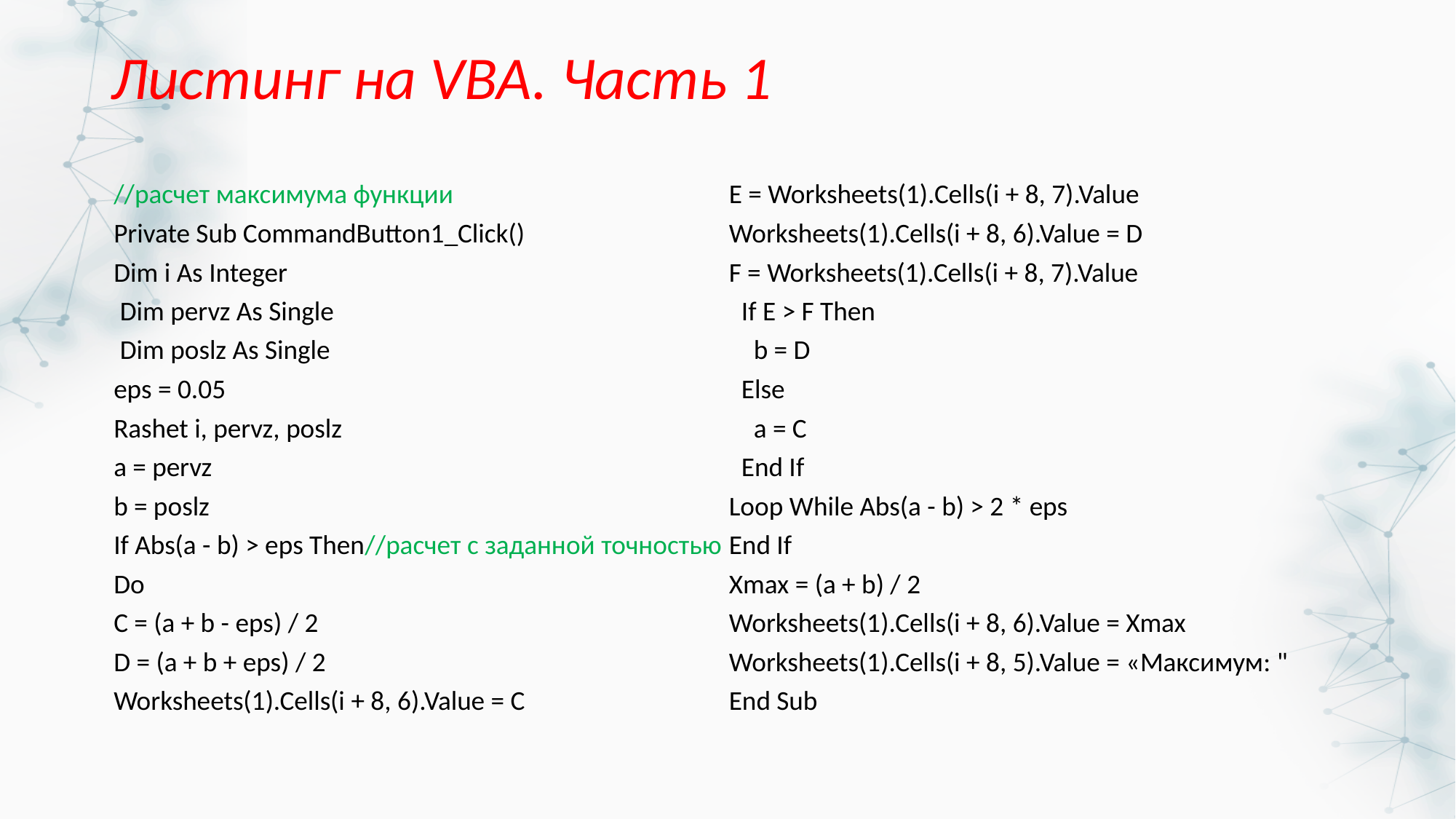

# Листинг на VBA. Часть 1
//расчет максимума функции
Private Sub CommandButton1_Click()
Dim i As Integer
 Dim pervz As Single
 Dim poslz As Single
eps = 0.05
Rashet i, pervz, poslz
a = pervz
b = poslz
If Abs(a - b) > eps Then//расчет с заданной точностью
Do
C = (a + b - eps) / 2
D = (a + b + eps) / 2
Worksheets(1).Cells(i + 8, 6).Value = C
E = Worksheets(1).Cells(i + 8, 7).Value
Worksheets(1).Cells(i + 8, 6).Value = D
F = Worksheets(1).Cells(i + 8, 7).Value
  If E > F Then
    b = D
  Else
    a = C
  End If
Loop While Abs(a - b) > 2 * eps
End If
Xmax = (a + b) / 2
Worksheets(1).Cells(i + 8, 6).Value = Xmax
Worksheets(1).Cells(i + 8, 5).Value = «Максимум: "
End Sub